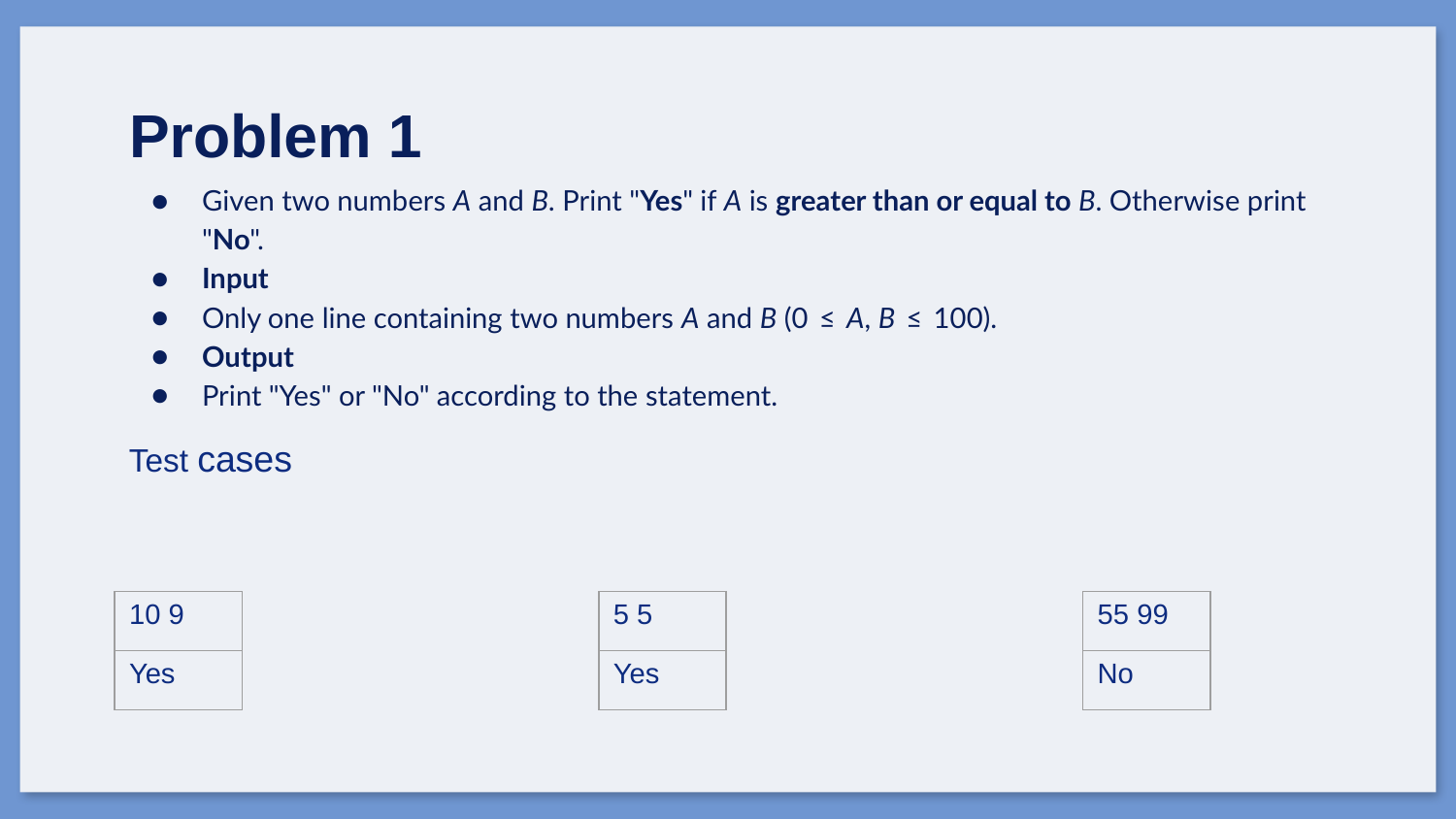

# Problem 1
Given two numbers A and B. Print "Yes" if A is greater than or equal to B. Otherwise print "No".
Input
Only one line containing two numbers A and B (0  ≤  A, B  ≤  100).
Output
Print "Yes" or "No" according to the statement.
Test cases
| 5 5 |
| --- |
| Yes |
| 10 9 |
| --- |
| Yes |
| 55 99 |
| --- |
| No |